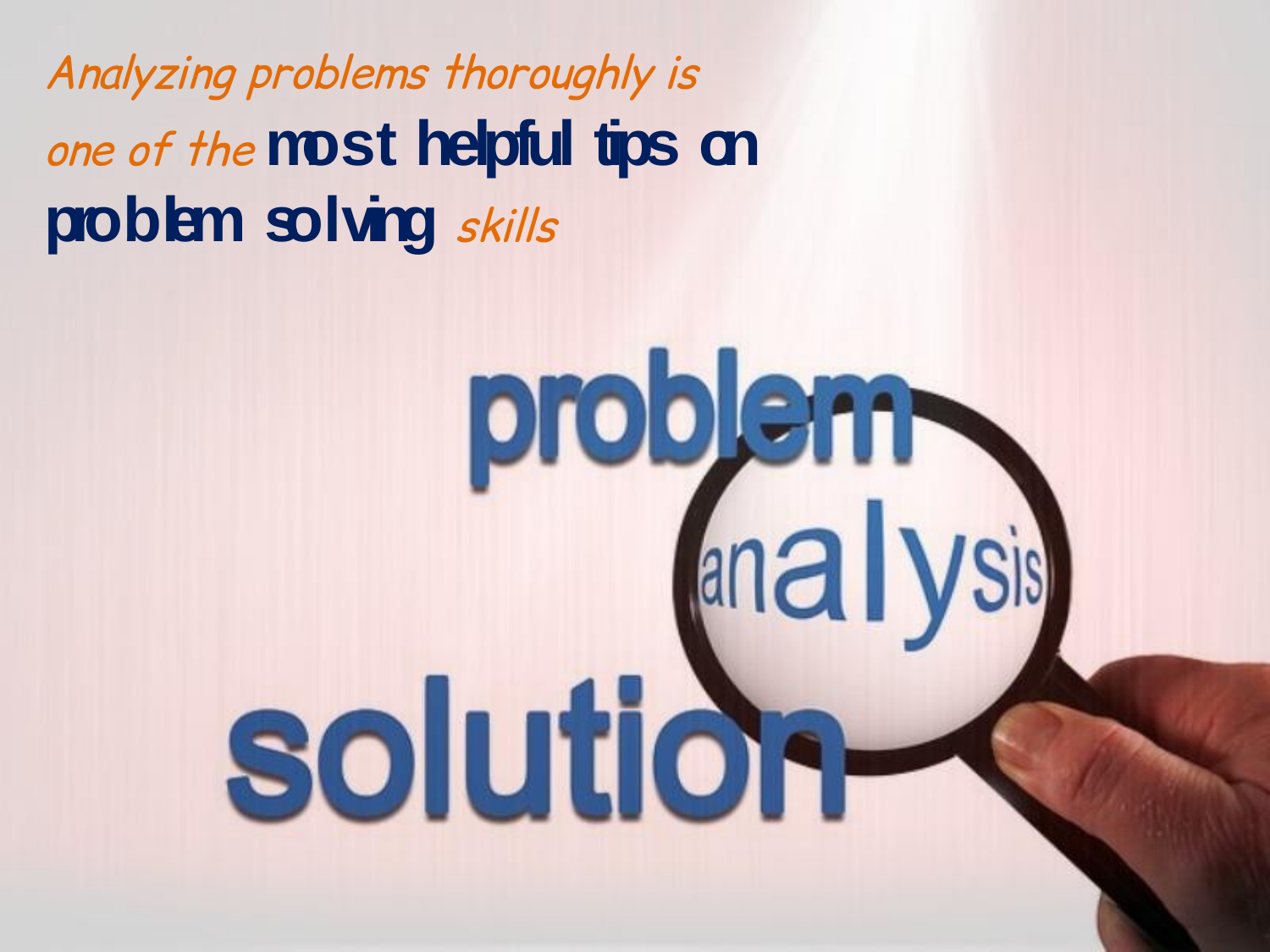

# Analyzing problems thoroughly is
one of the most helpful tips on
problem solving skills